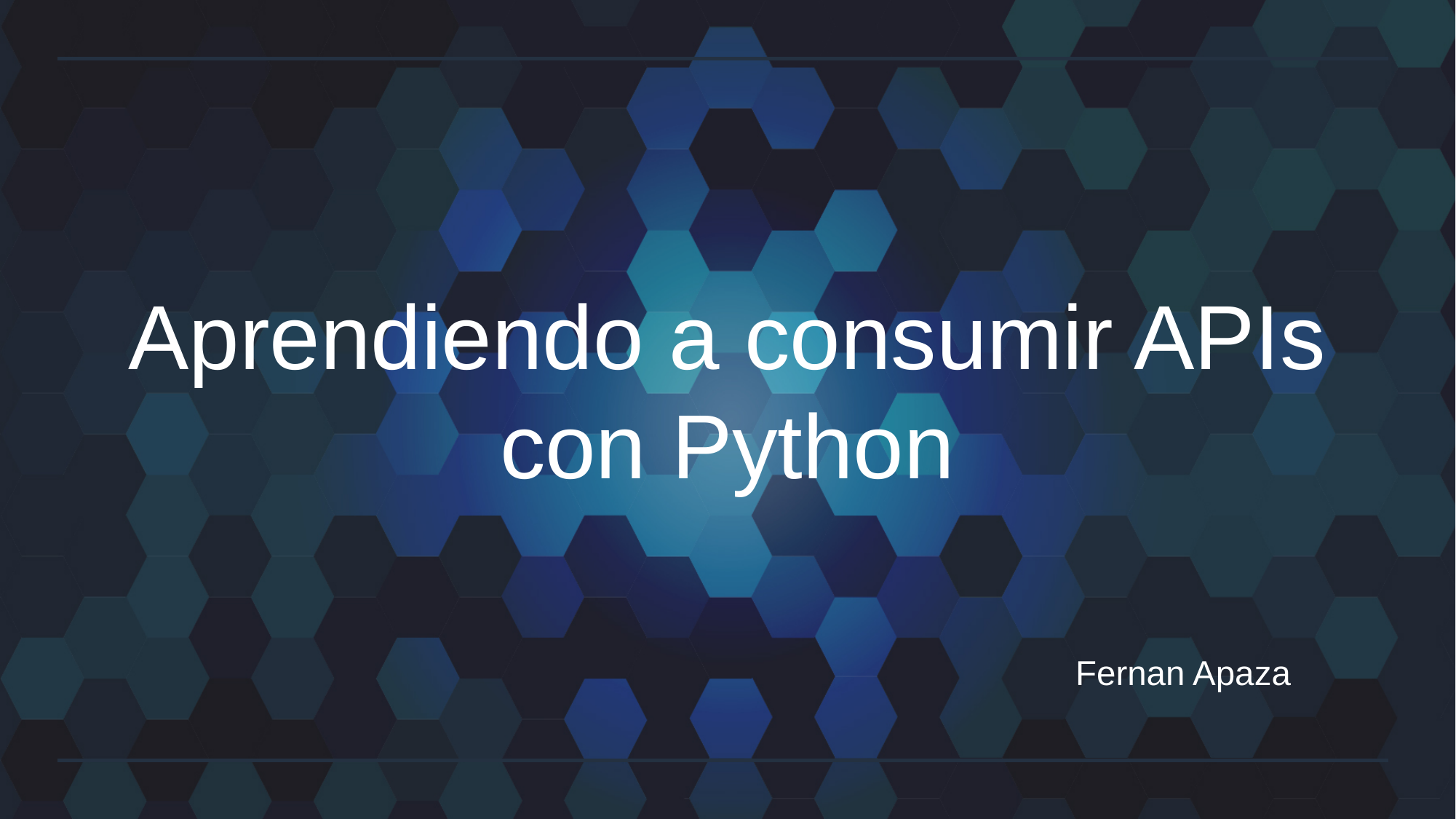

# Aprendiendo a consumir APIs con Python
Fernan Apaza